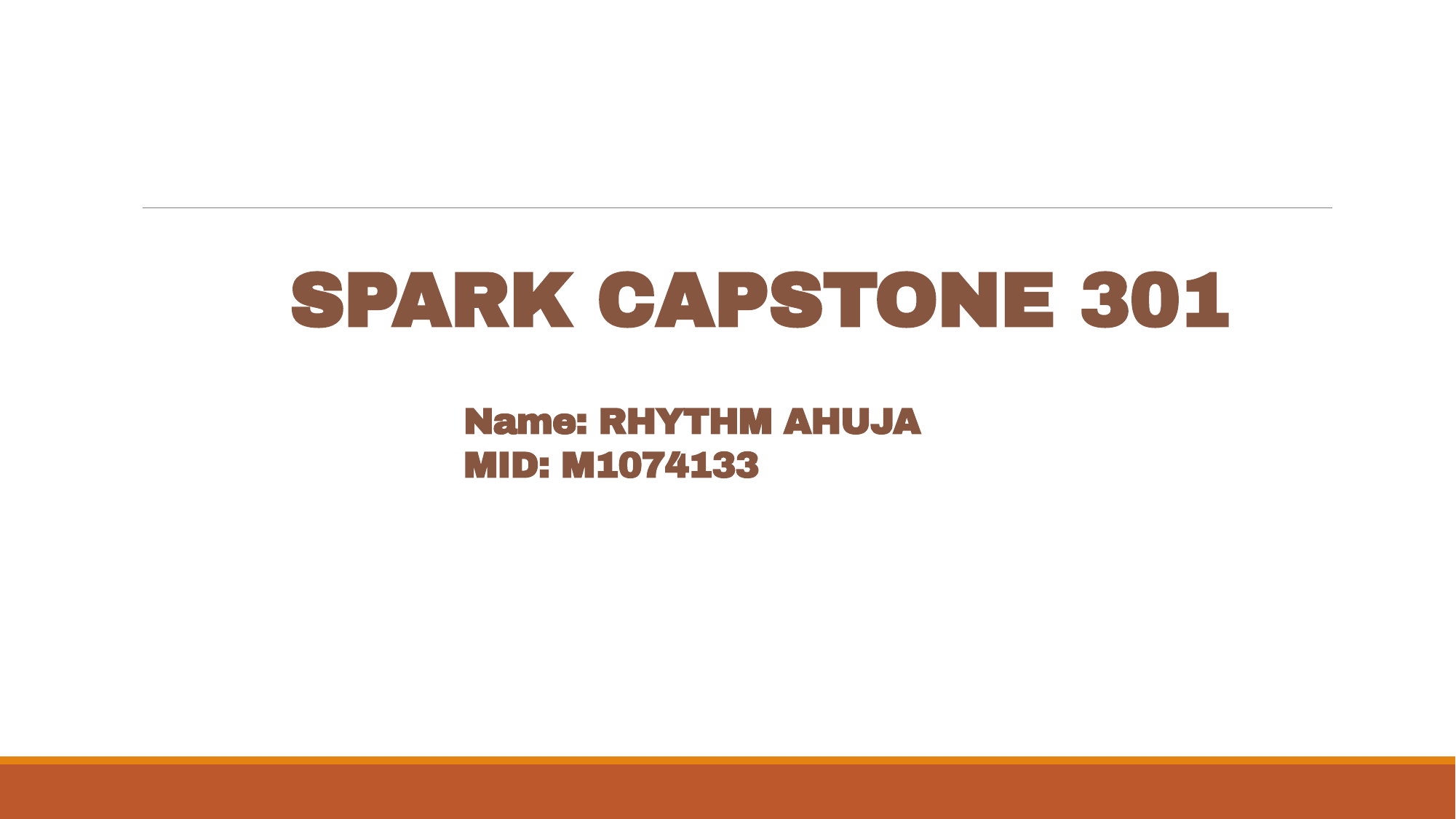

# SPARK CAPSTONE 301
Name: RHYTHM AHUJA
MID: M1074133